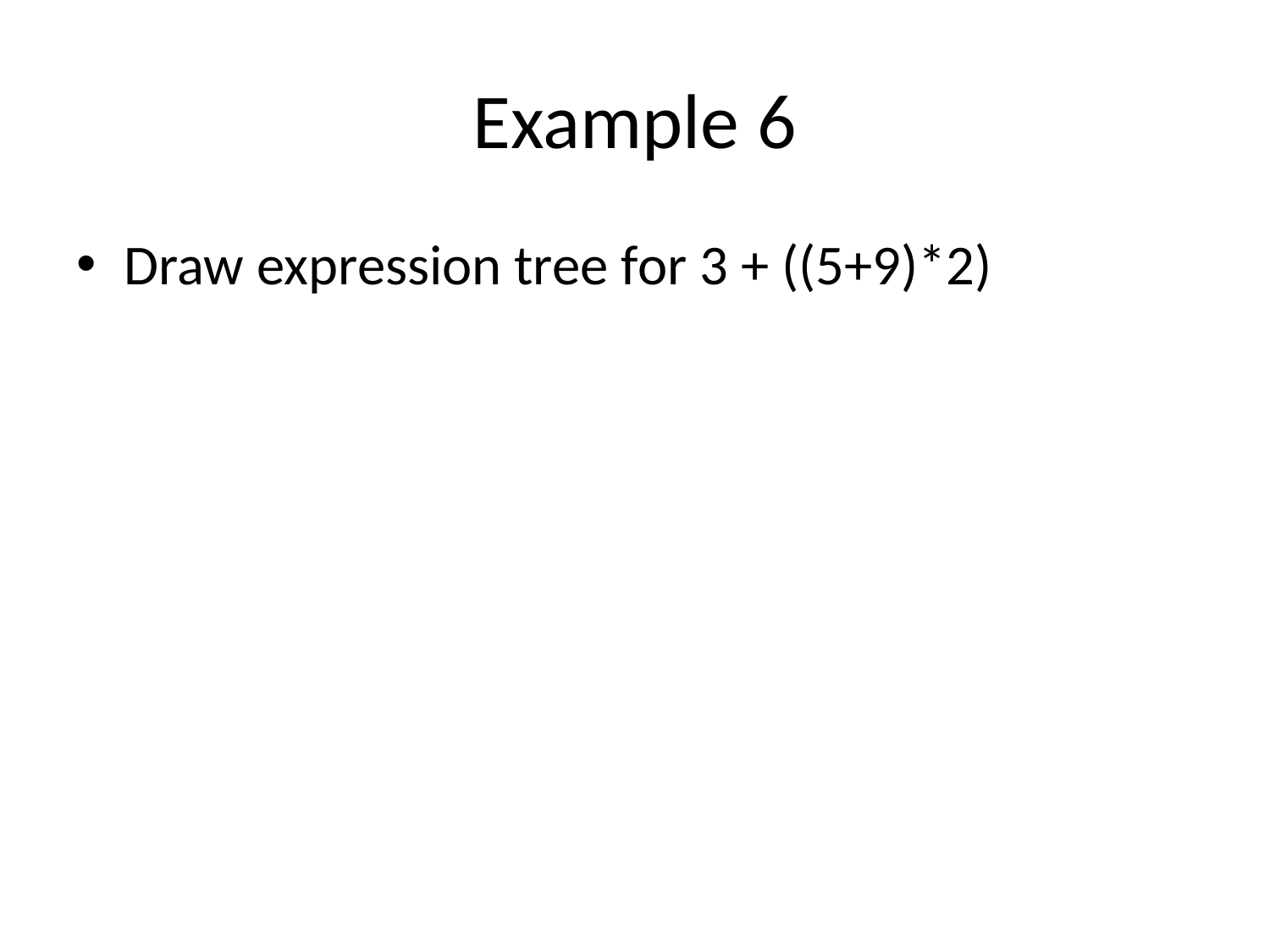

# Example 6
Draw expression tree for 3 + ((5+9)*2)